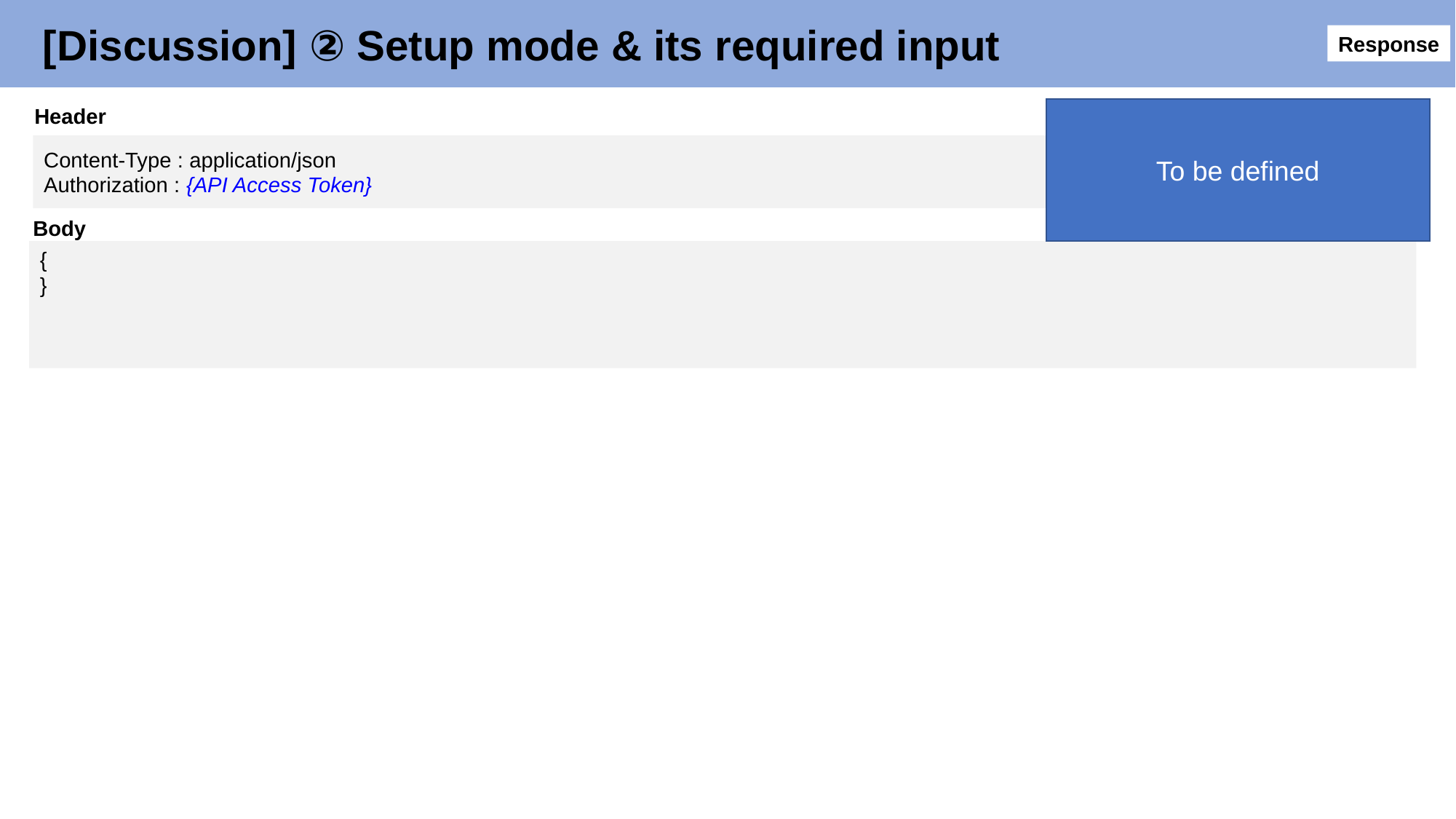

[Discussion] ② Setup mode & its required input
Response
Header
To be defined
Content-Type : application/json
Authorization : {API Access Token}
Body
{
}